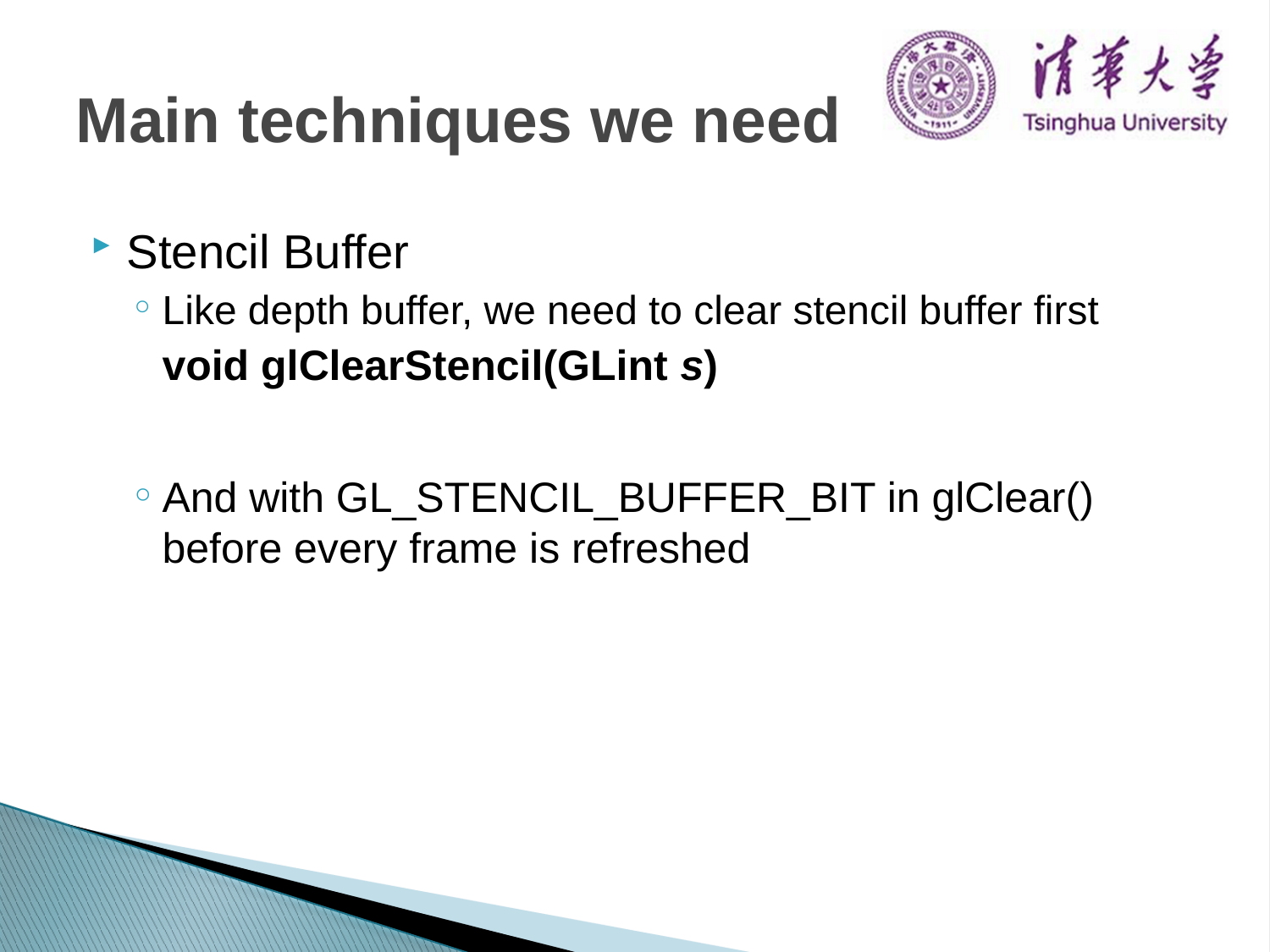

# Main techniques we need
Stencil Buffer
Like depth buffer, we need to clear stencil buffer first
	void glClearStencil(GLint s)

And with GL_STENCIL_BUFFER_BIT in glClear() before every frame is refreshed